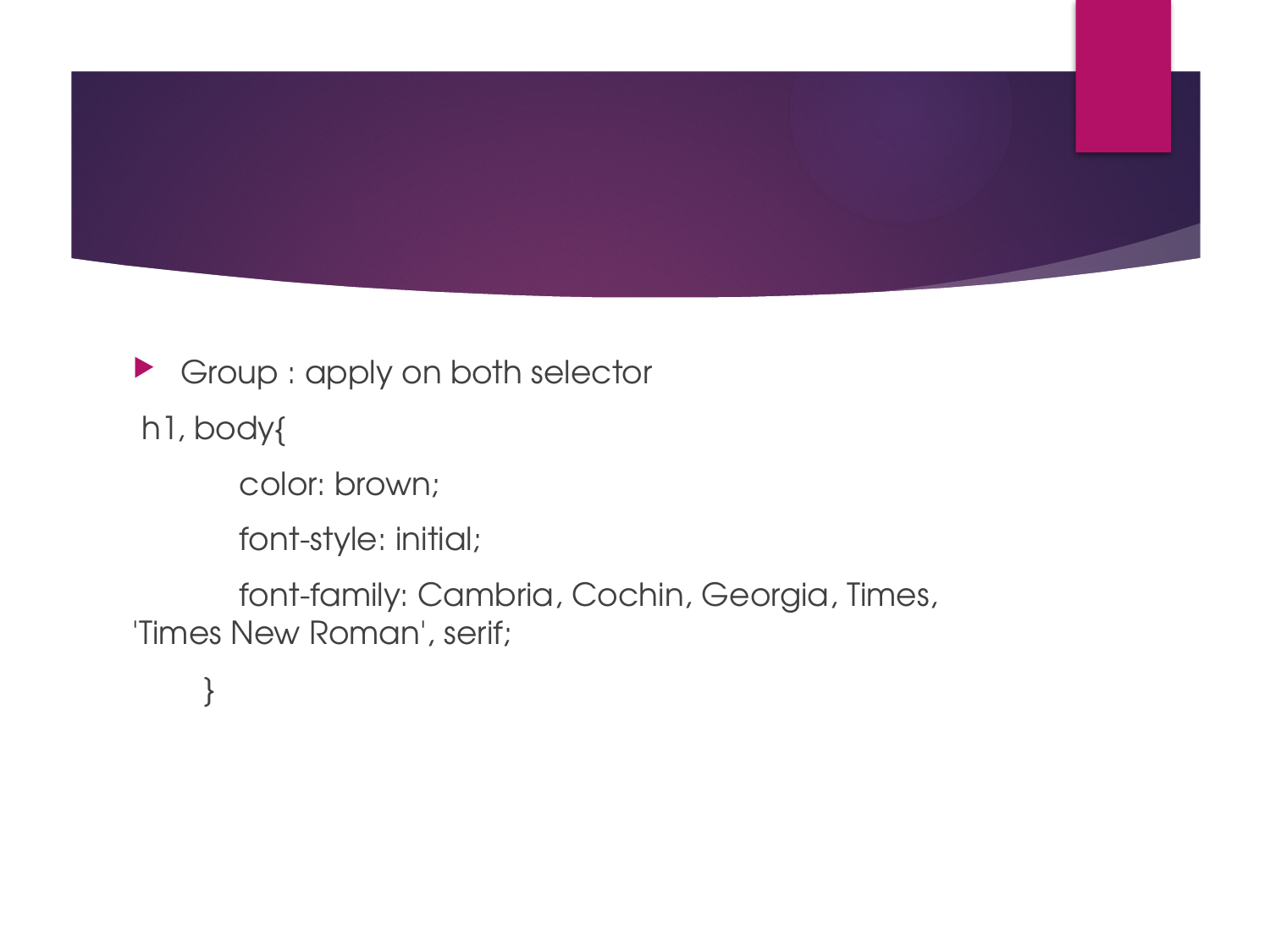

#
Group : apply on both selector
 h1, body{
            color: brown;
            font-style: initial;
            font-family: Cambria, Cochin, Georgia, Times, 'Times New Roman', serif;
        }